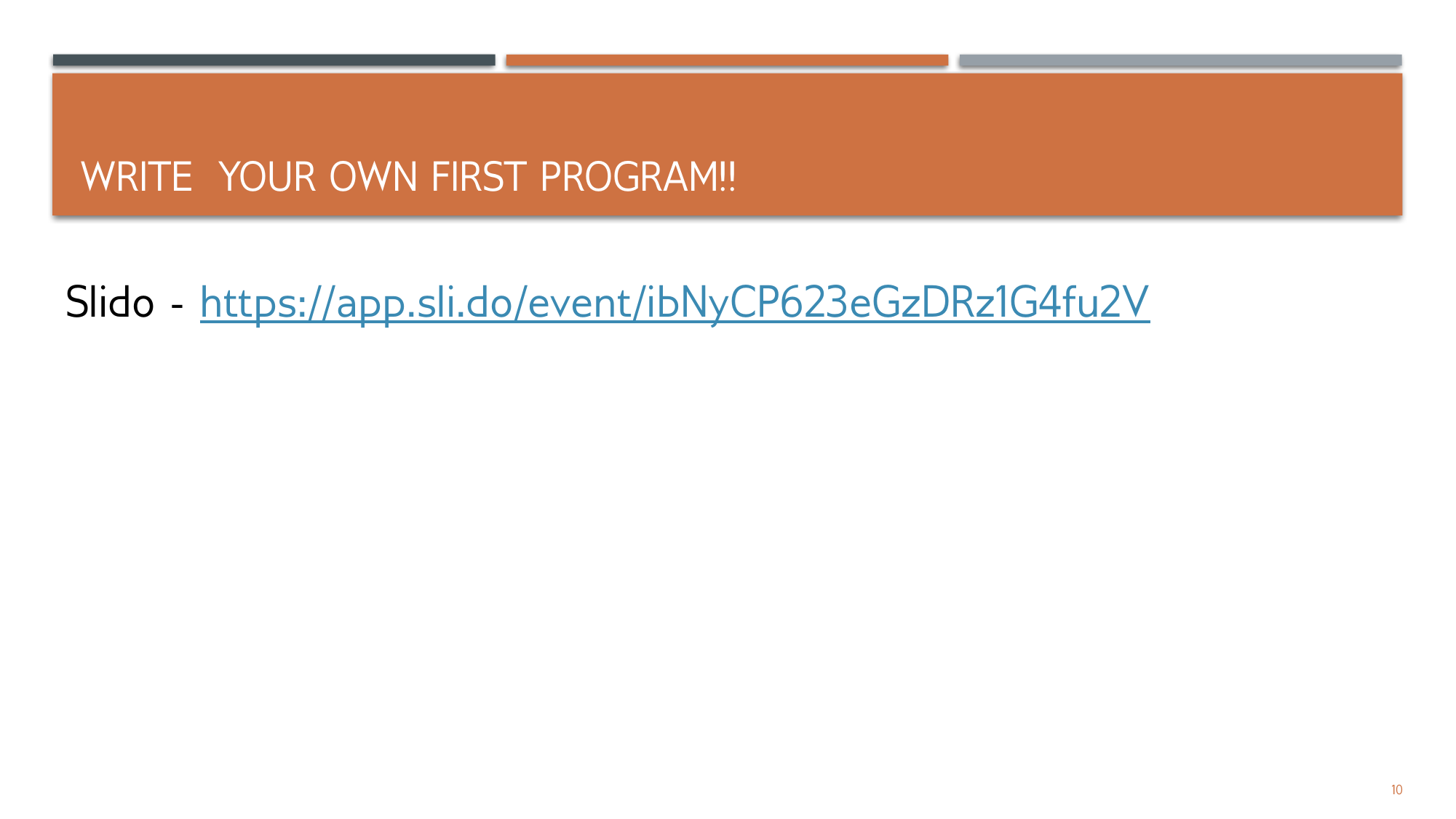

# Write  your own first program!!
Slido - https://app.sli.do/event/ibNyCP623eGzDRz1G4fu2V
10